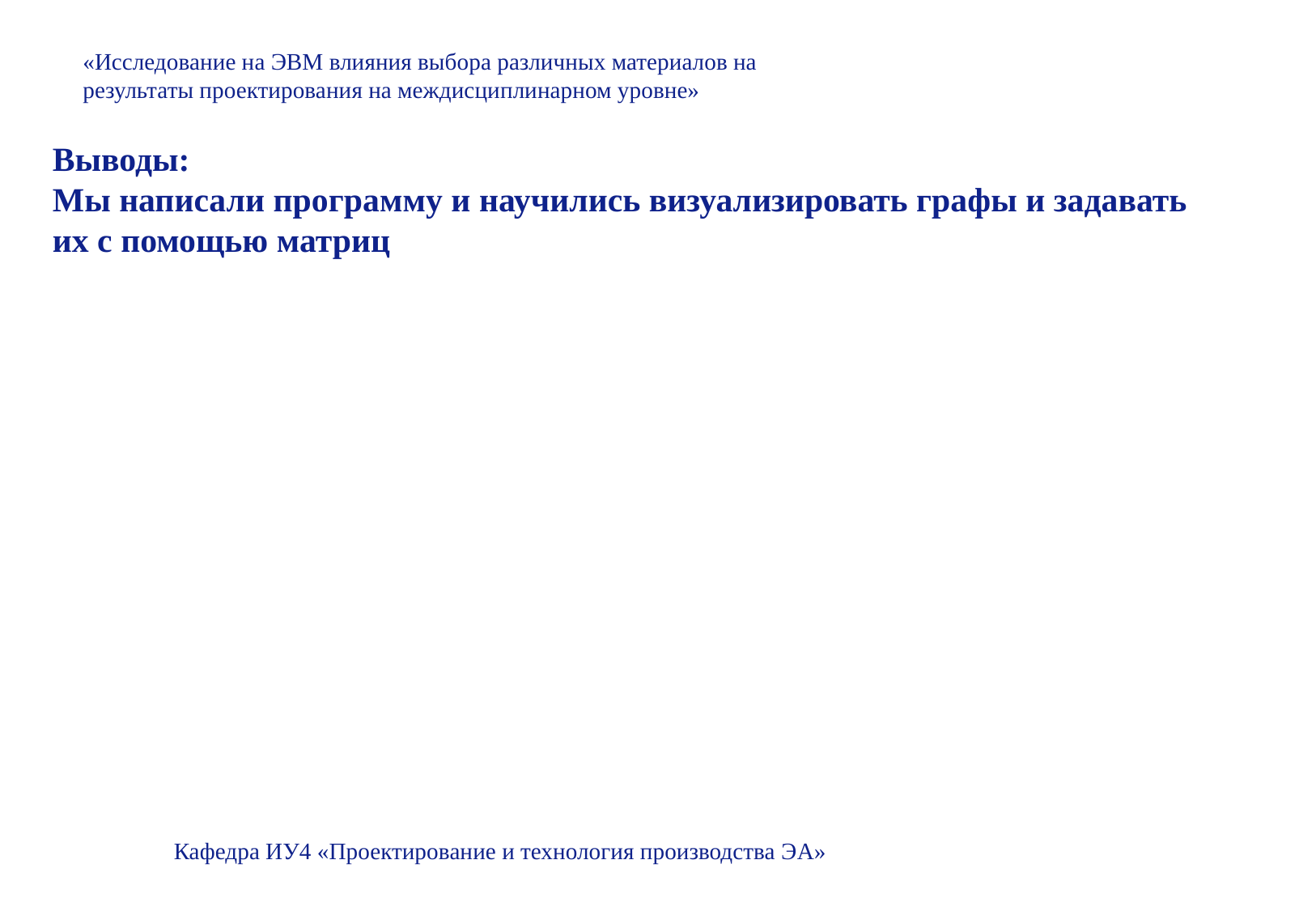

«Исследование на ЭВМ влияния выбора различных материалов на
результаты проектирования на междисциплинарном уровне»
Выводы:
Мы написали программу и научились визуализировать графы и задавать их с помощью матриц

Кафедра ИУ4 «Проектирование и технология производства ЭА»